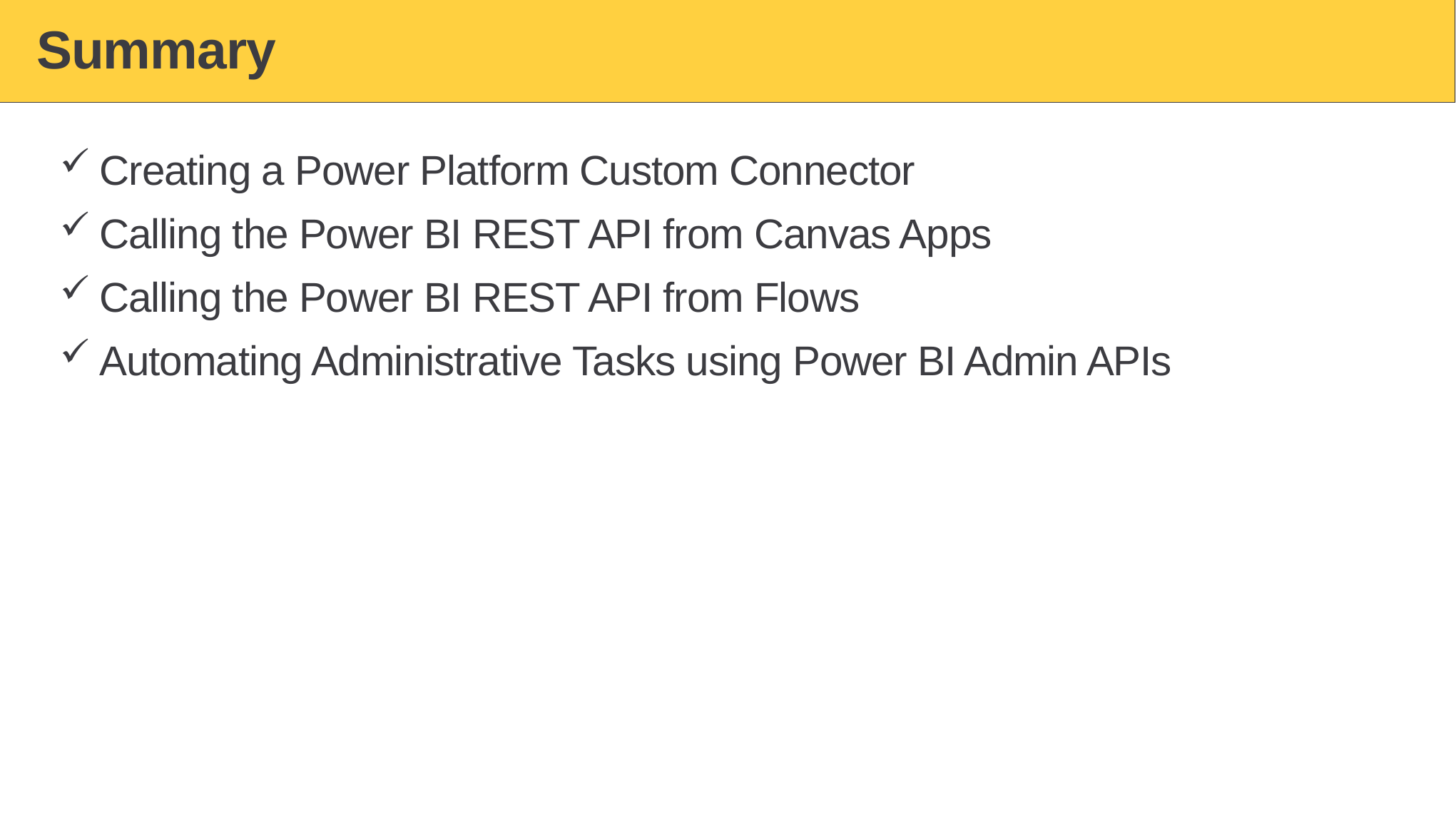

# Summary
Creating a Power Platform Custom Connector
Calling the Power BI REST API from Canvas Apps
Calling the Power BI REST API from Flows
Automating Administrative Tasks using Power BI Admin APIs